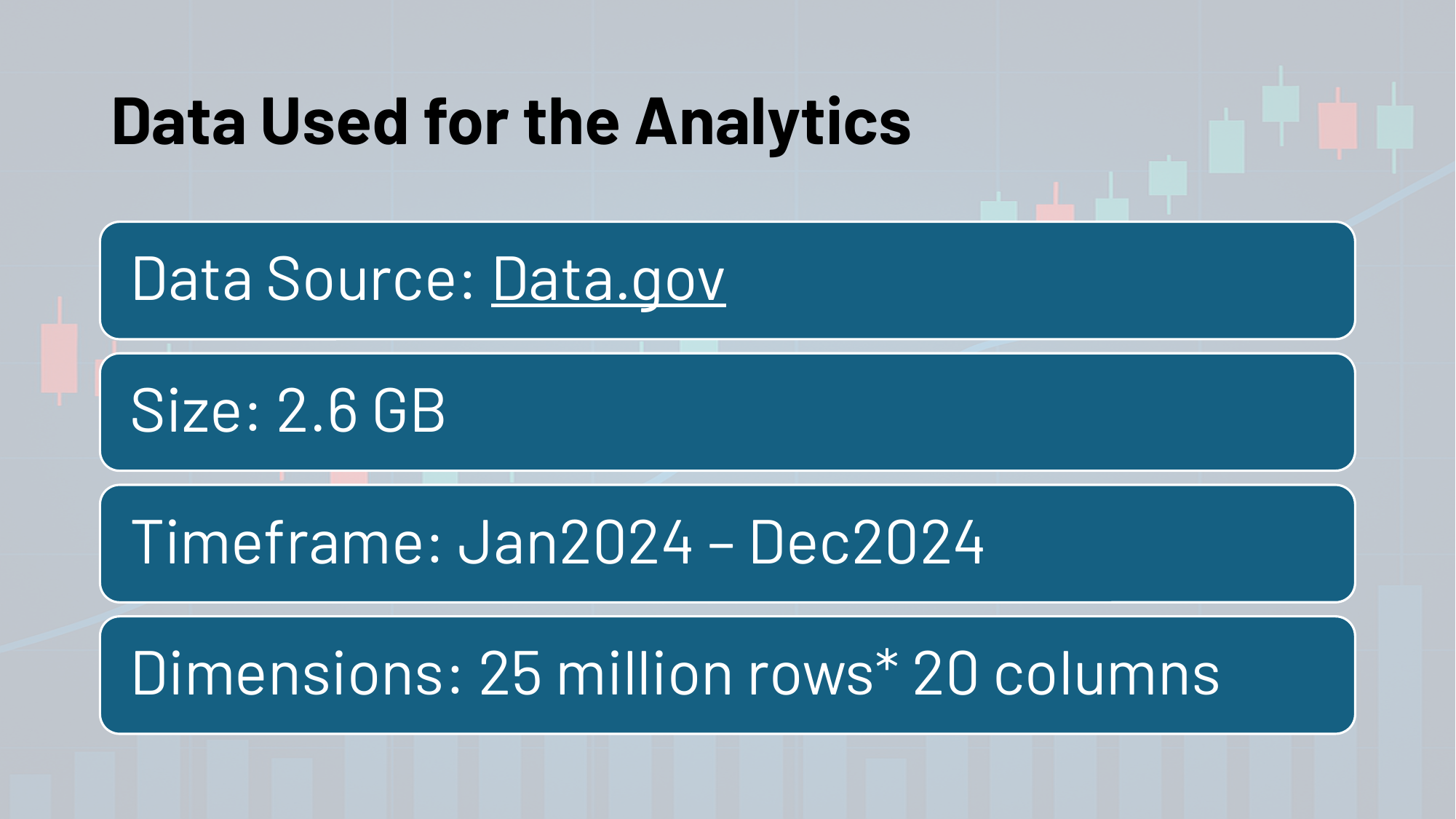

# Data Used for the Analytics
Data Source: Data.gov
Size: 2.6 GB
Timeframe: Jan2024 – Dec2024
Dimensions: 25 million rows* 20 columns